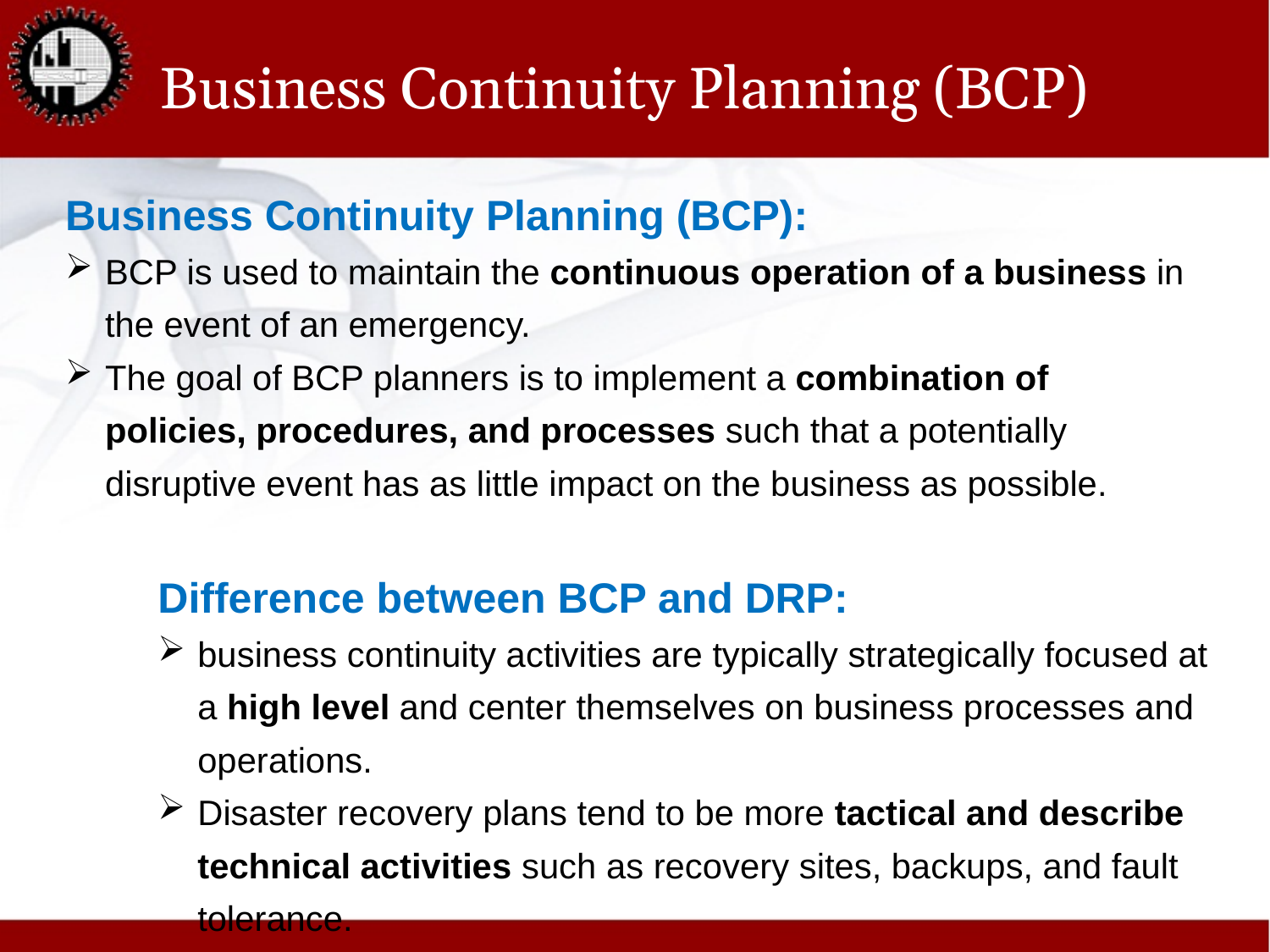

# Business Continuity Planning (BCP)
Business Continuity Planning (BCP):
BCP is used to maintain the continuous operation of a business in the event of an emergency.
The goal of BCP planners is to implement a combination of policies, procedures, and processes such that a potentially disruptive event has as little impact on the business as possible.
Difference between BCP and DRP:
business continuity activities are typically strategically focused at a high level and center themselves on business processes and operations.
Disaster recovery plans tend to be more tactical and describe technical activities such as recovery sites, backups, and fault tolerance.